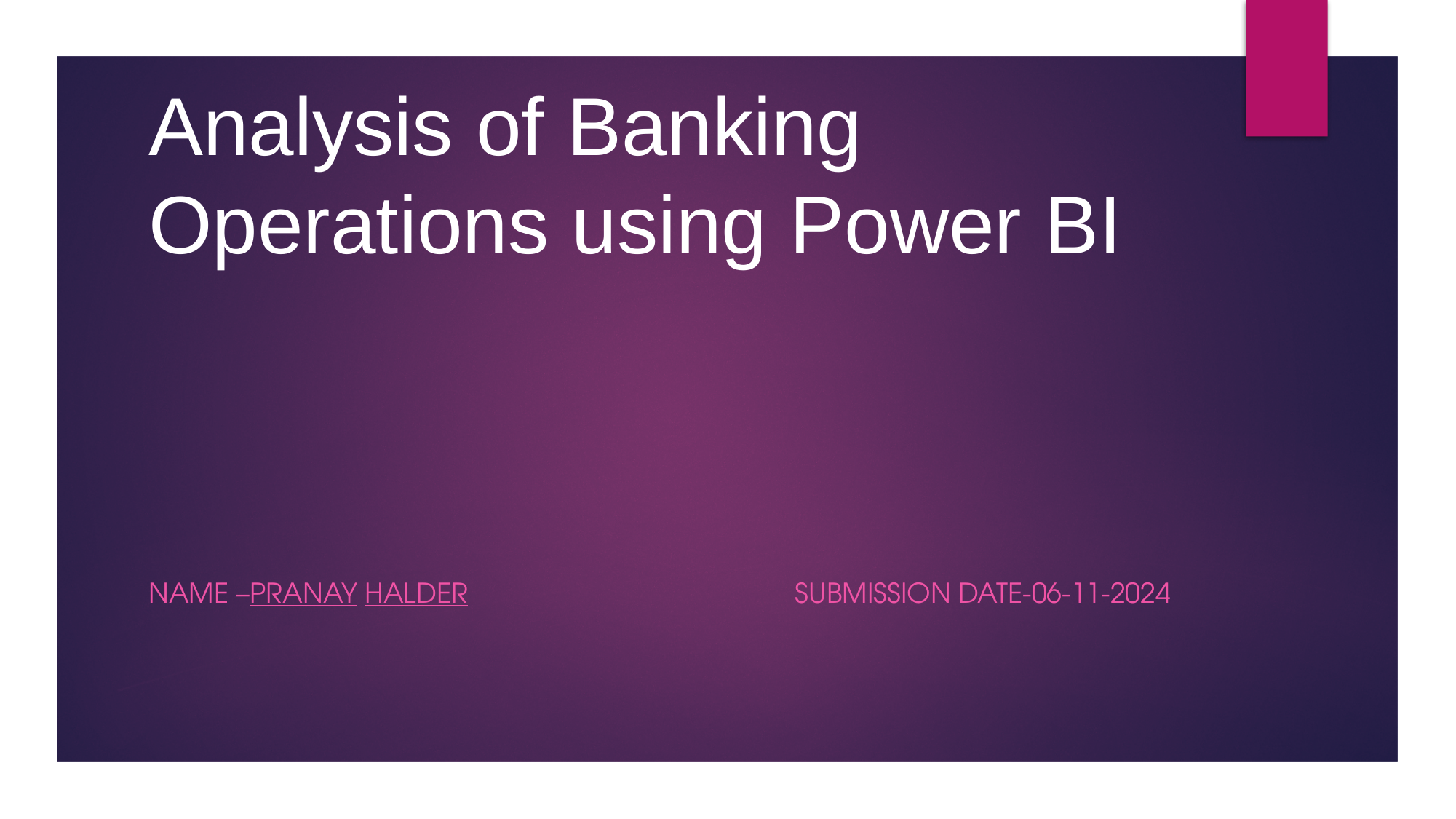

# Analysis of Banking Operations using Power BI
Name –Pranay halder                                           submission date-06-11-2024